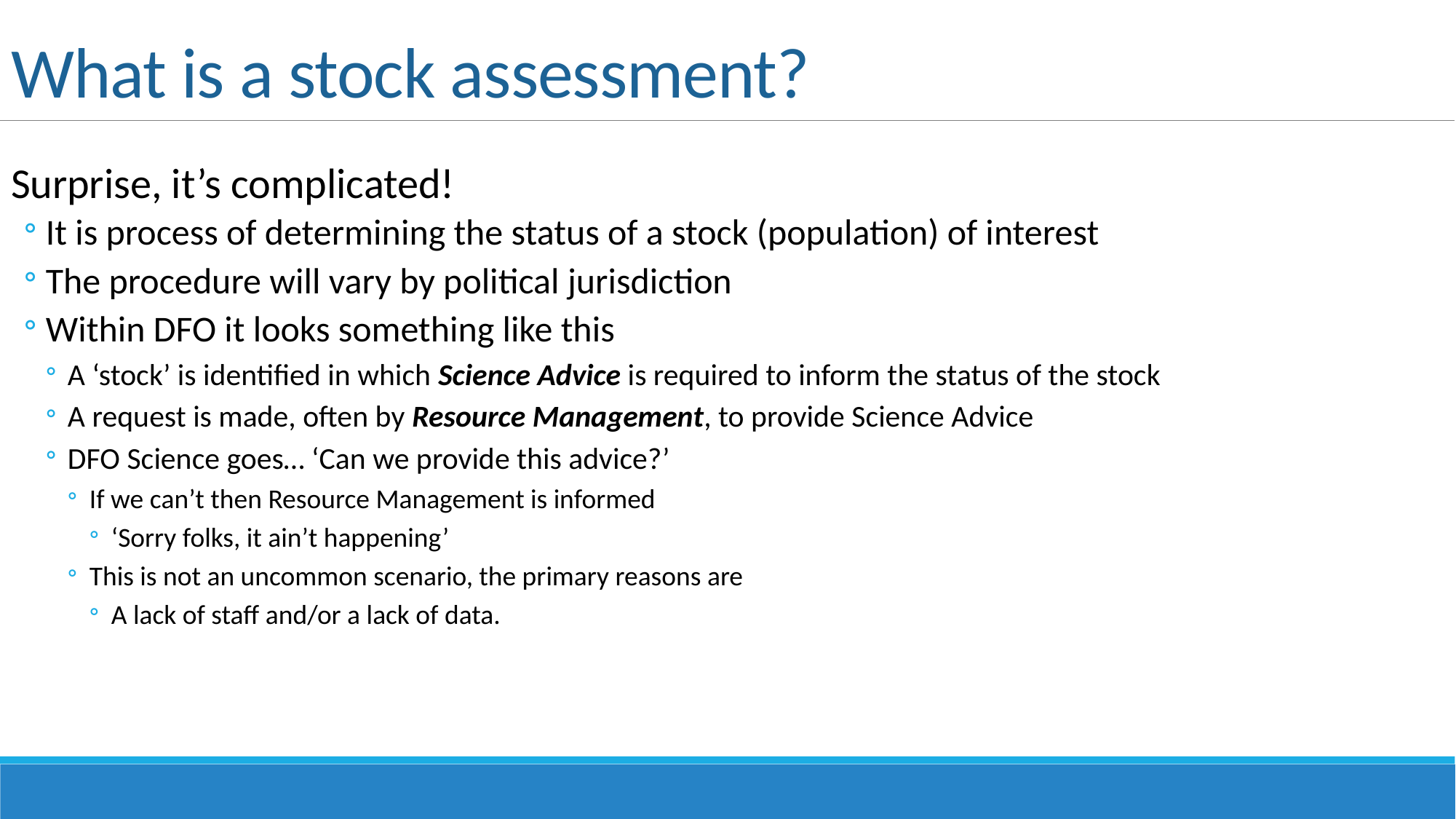

# What is a stock assessment?
Surprise, it’s complicated!
It is process of determining the status of a stock (population) of interest
The procedure will vary by political jurisdiction
Within DFO it looks something like this
A ‘stock’ is identified in which Science Advice is required to inform the status of the stock
A request is made, often by Resource Management, to provide Science Advice
DFO Science goes… ‘Can we provide this advice?’
If we can’t then Resource Management is informed
‘Sorry folks, it ain’t happening’
This is not an uncommon scenario, the primary reasons are
A lack of staff and/or a lack of data.